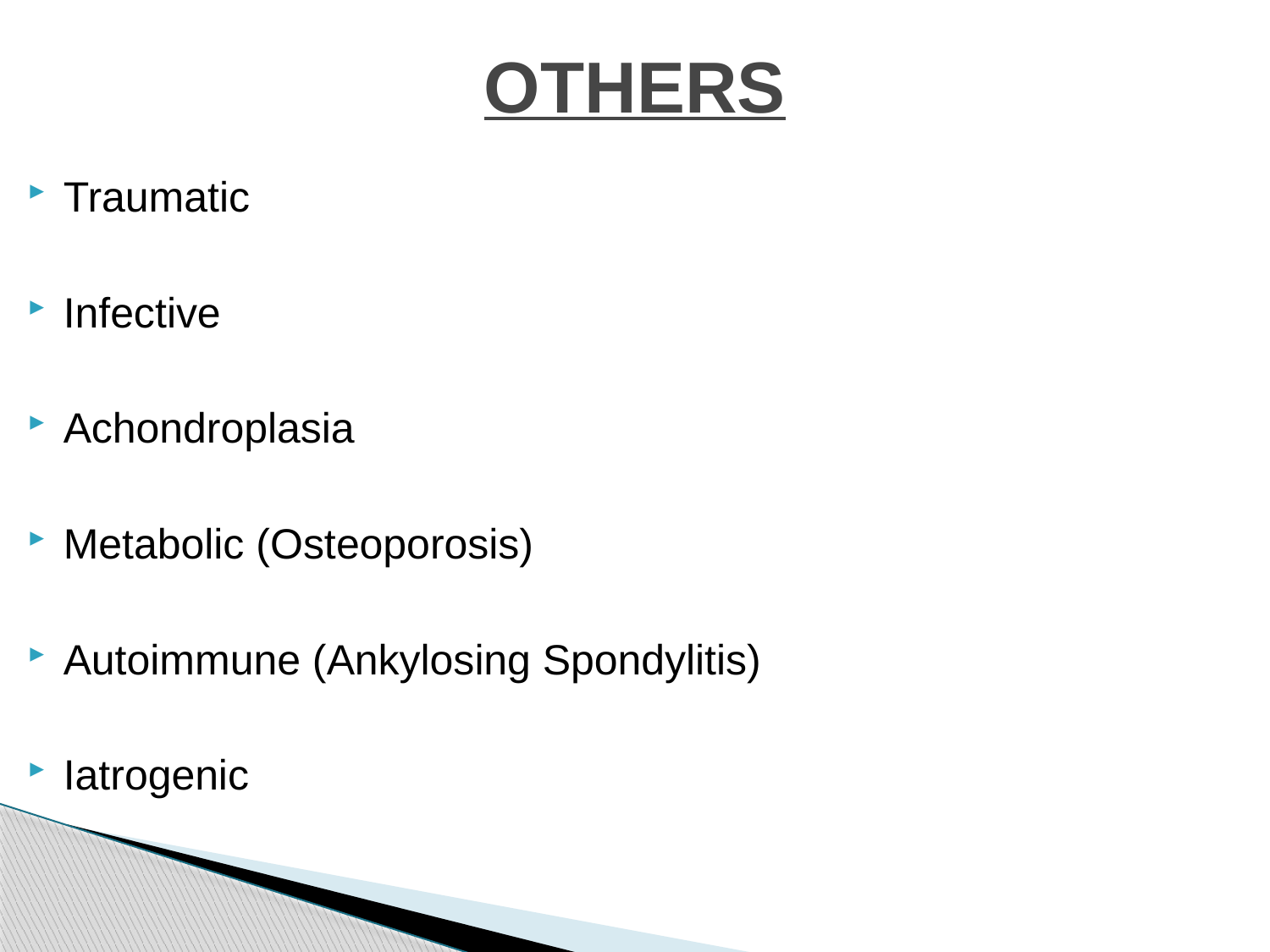

# OTHERS
Traumatic

Infective

Achondroplasia

Metabolic (Osteoporosis)

Autoimmune (Ankylosing Spondylitis)

Iatrogenic